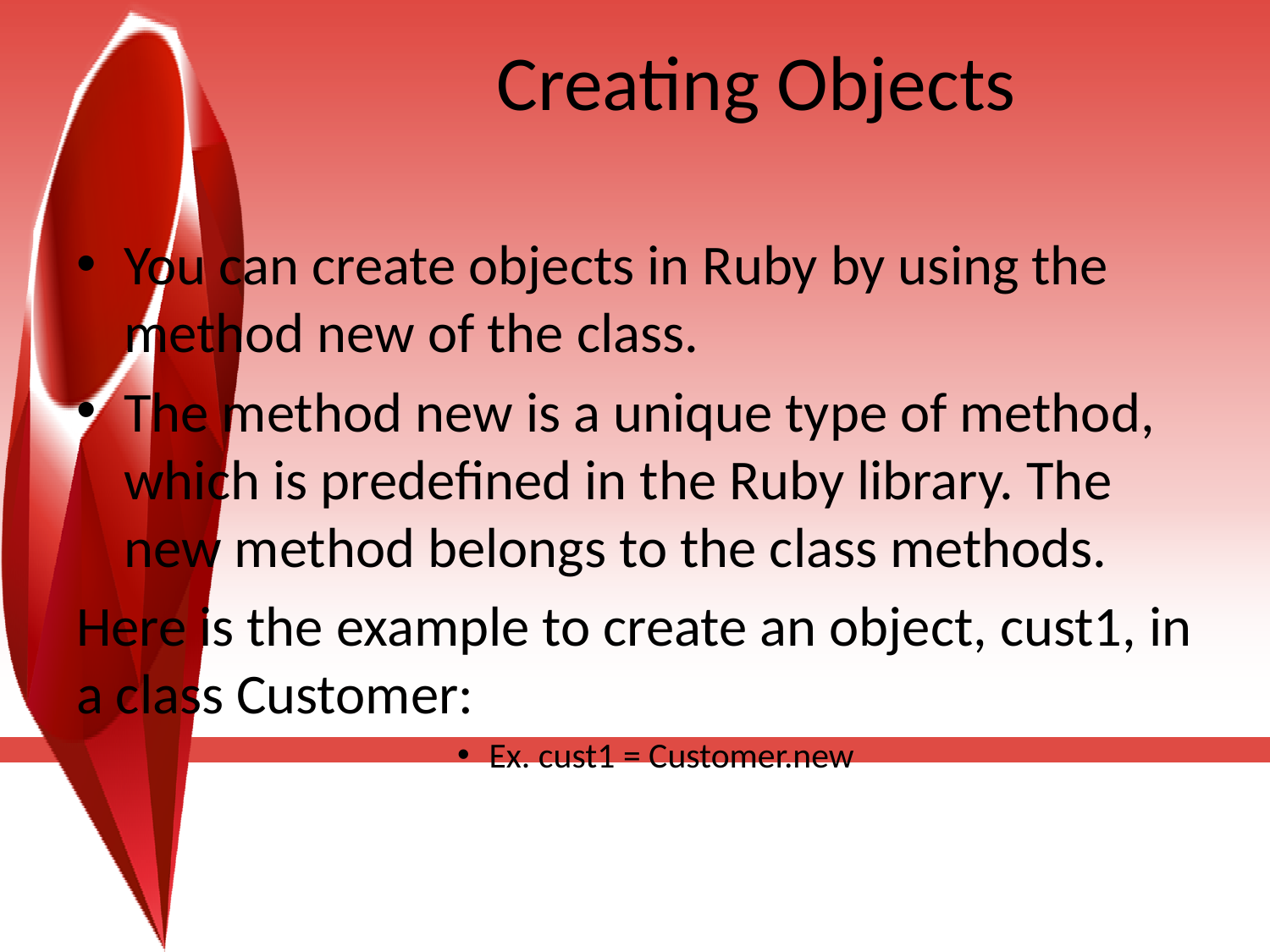

# Creating Objects
You can create objects in Ruby by using the method new of the class.
The method new is a unique type of method, which is predefined in the Ruby library. The new method belongs to the class methods.
Here is the example to create an object, cust1, in a class Customer:
Ex. cust1 = Customer.new